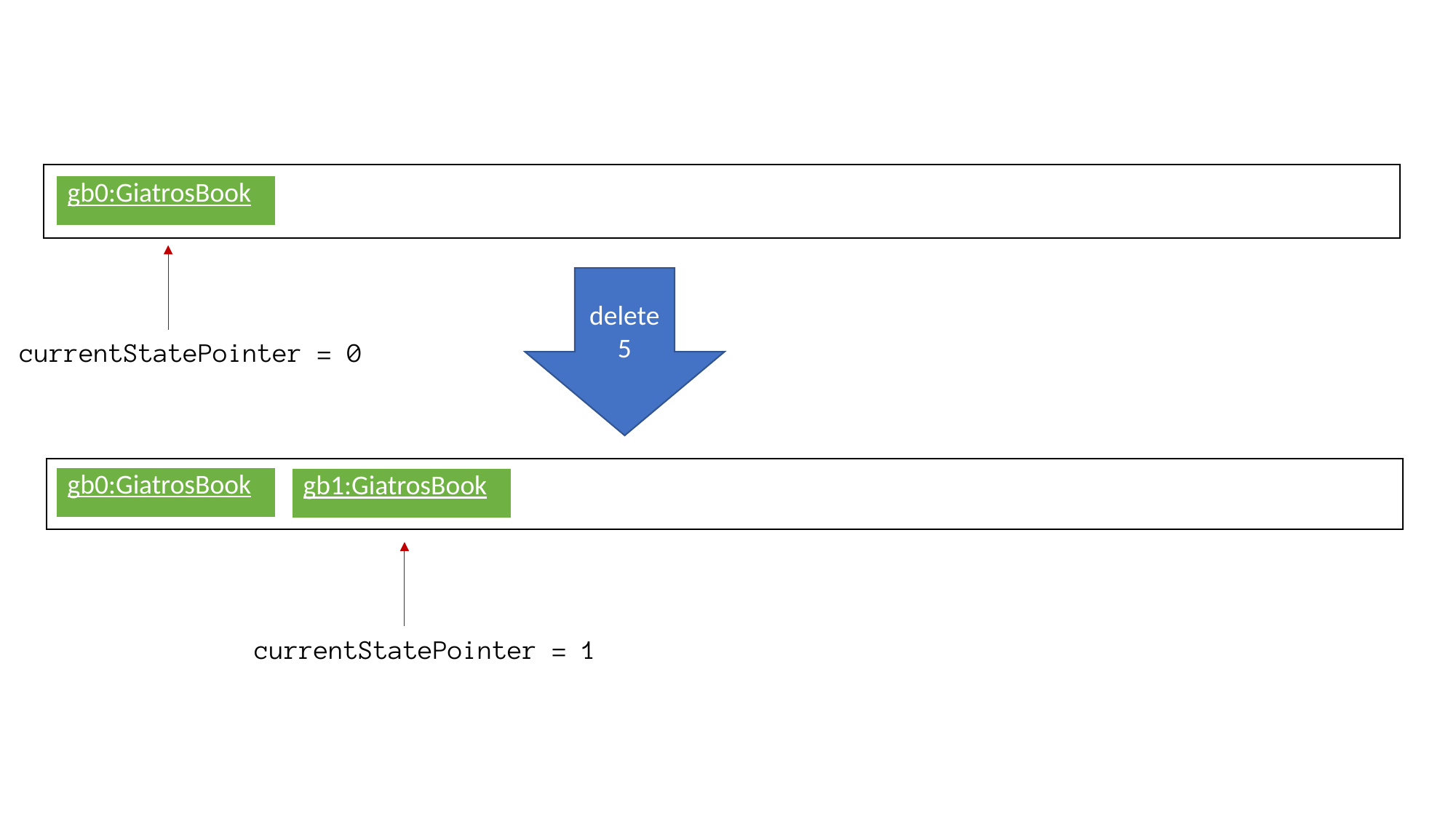

| gb0:GiatrosBook |
| --- |
delete 5
currentStatePointer = 0

| gb0:GiatrosBook |
| --- |
| gb1:GiatrosBook |
| --- |
currentStatePointer = 1